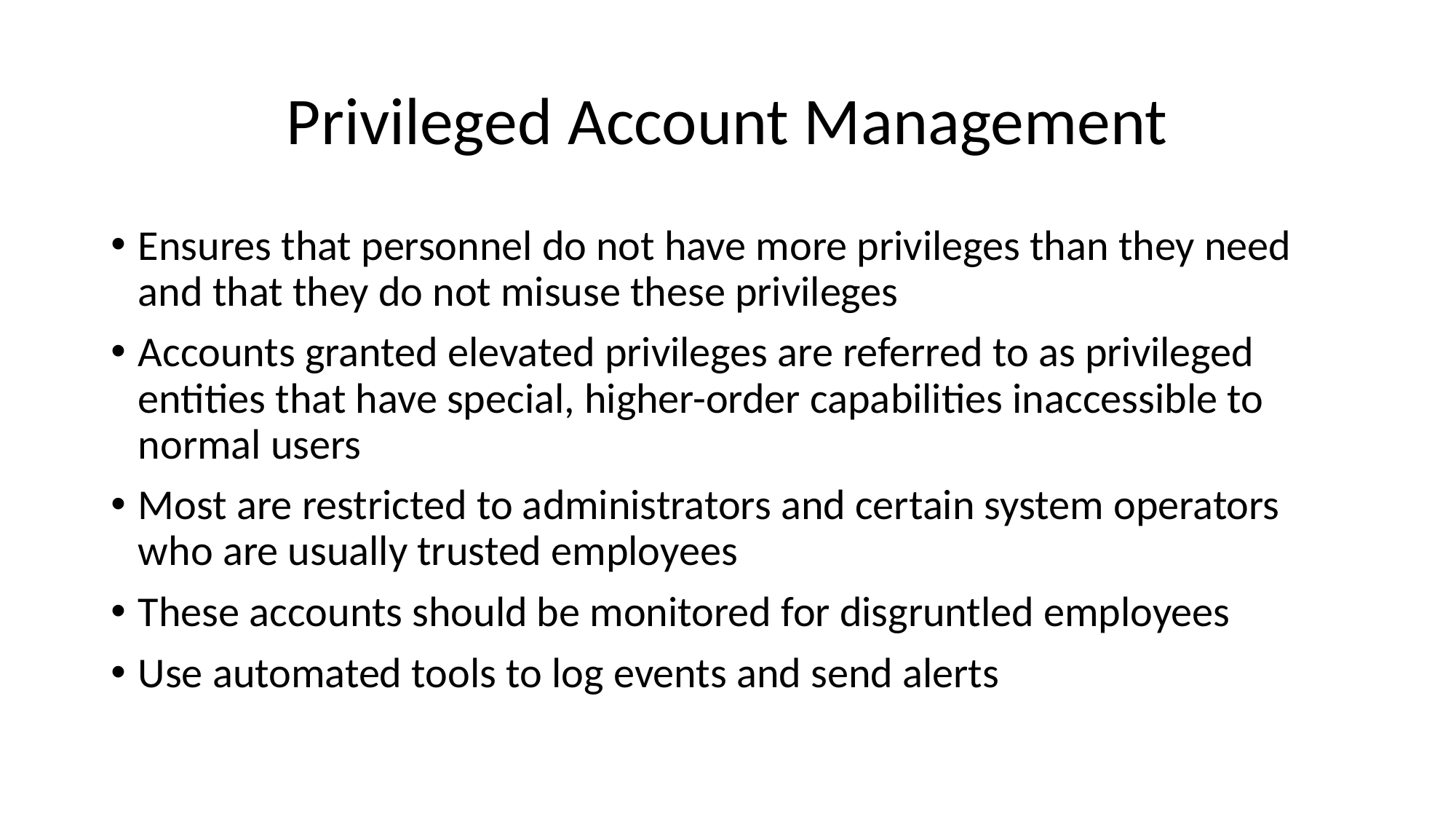

# Privileged Account Management
Ensures that personnel do not have more privileges than they need and that they do not misuse these privileges
Accounts granted elevated privileges are referred to as privileged entities that have special, higher-order capabilities inaccessible to normal users
Most are restricted to administrators and certain system operators who are usually trusted employees
These accounts should be monitored for disgruntled employees
Use automated tools to log events and send alerts